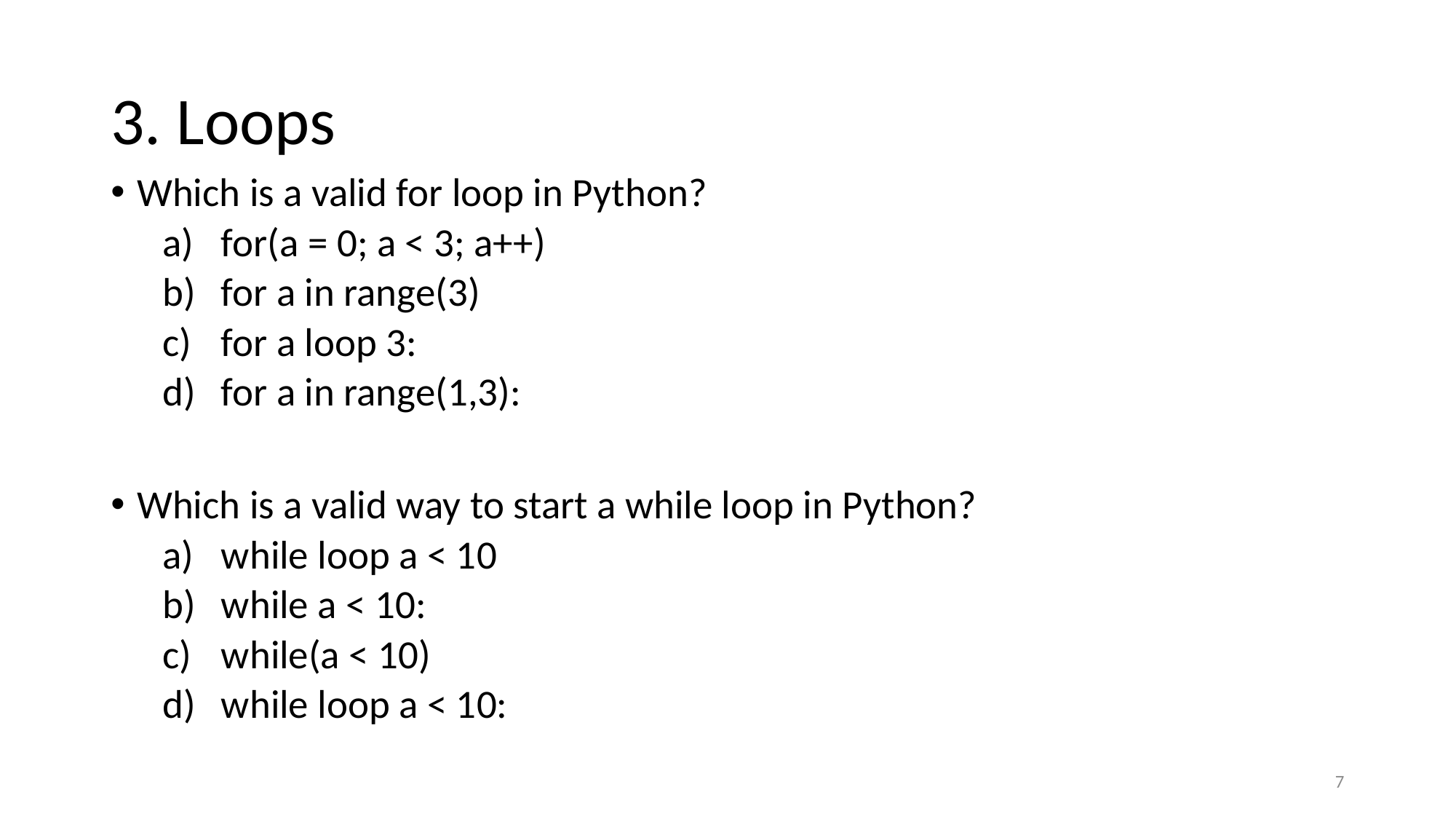

# 3. Loops
Which is a valid for loop in Python?
for(a = 0; a < 3; a++)
for a in range(3)
for a loop 3:
for a in range(1,3):

Which is a valid way to start a while loop in Python?
while loop a < 10
while a < 10:
while(a < 10)
while loop a < 10:

7